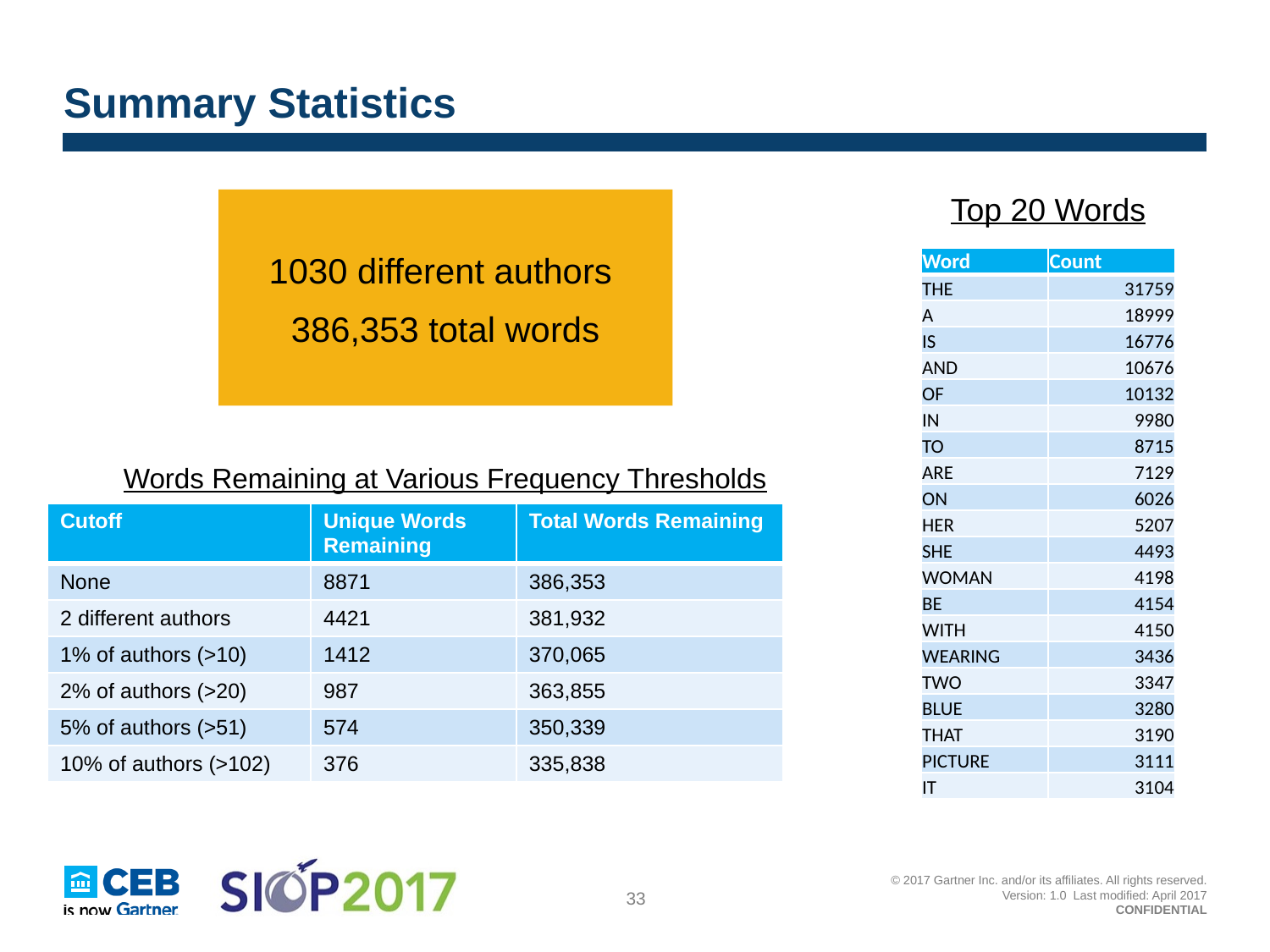

# Summary Statistics

1030 different authors
386,353 total words

Top 20 Words
| Word | Count |
| --- | --- |
| THE | 31759 |
| A | 18999 |
| IS | 16776 |
| AND | 10676 |
| OF | 10132 |
| IN | 9980 |
| TO | 8715 |
| ARE | 7129 |
| ON | 6026 |
| HER | 5207 |
| SHE | 4493 |
| WOMAN | 4198 |
| BE | 4154 |
| WITH | 4150 |
| WEARING | 3436 |
| TWO | 3347 |
| BLUE | 3280 |
| THAT | 3190 |
| PICTURE | 3111 |
| IT | 3104 |
Words Remaining at Various Frequency Thresholds
| Cutoff | Unique Words Remaining | Total Words Remaining |
| --- | --- | --- |
| None | 8871 | 386,353 |
| 2 different authors | 4421 | 381,932 |
| 1% of authors (>10) | 1412 | 370,065 |
| 2% of authors (>20) | 987 | 363,855 |
| 5% of authors (>51) | 574 | 350,339 |
| 10% of authors (>102) | 376 | 335,838 |